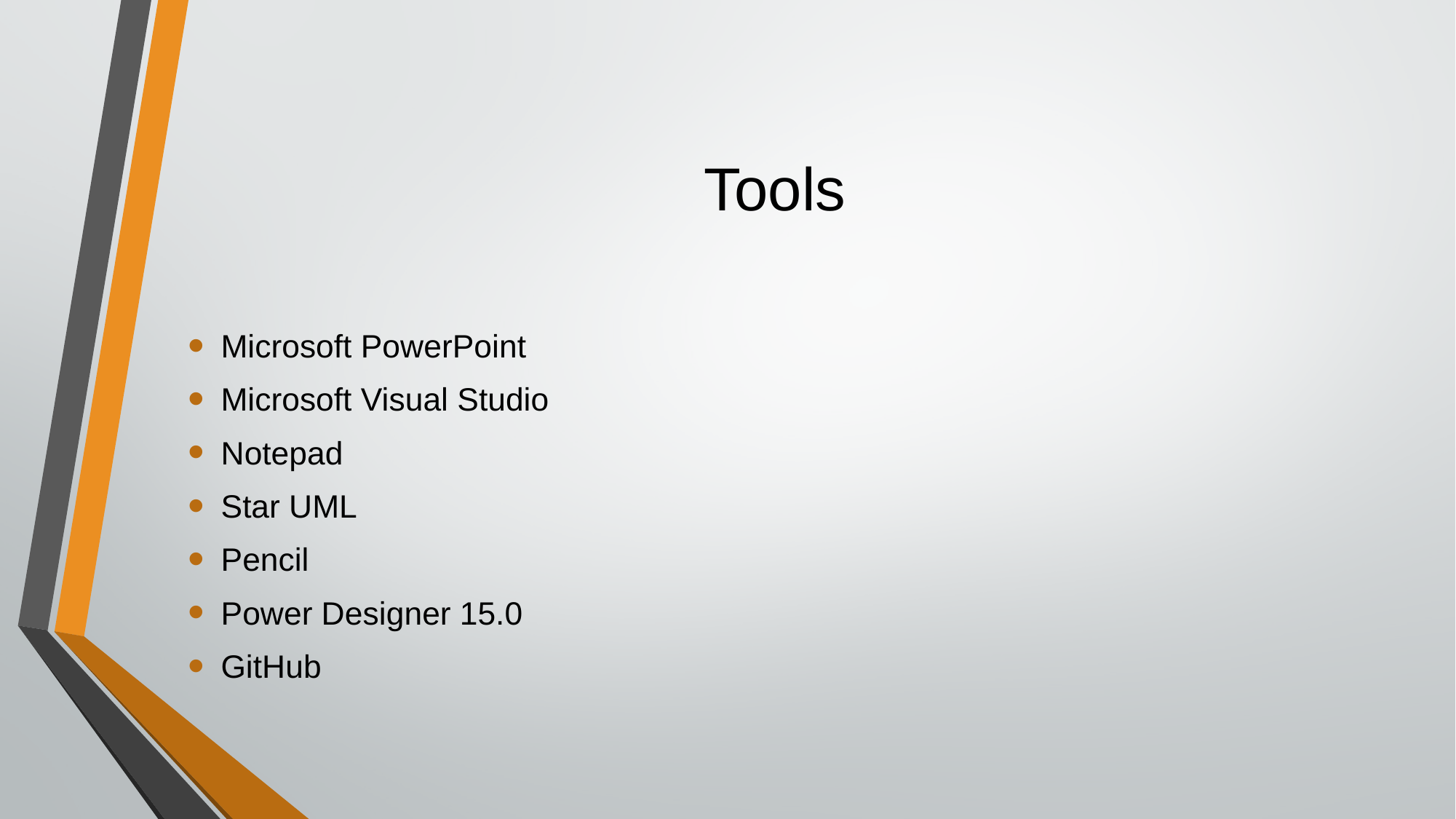

# Tools
Microsoft PowerPoint
Microsoft Visual Studio
Notepad
Star UML
Pencil
Power Designer 15.0
GitHub